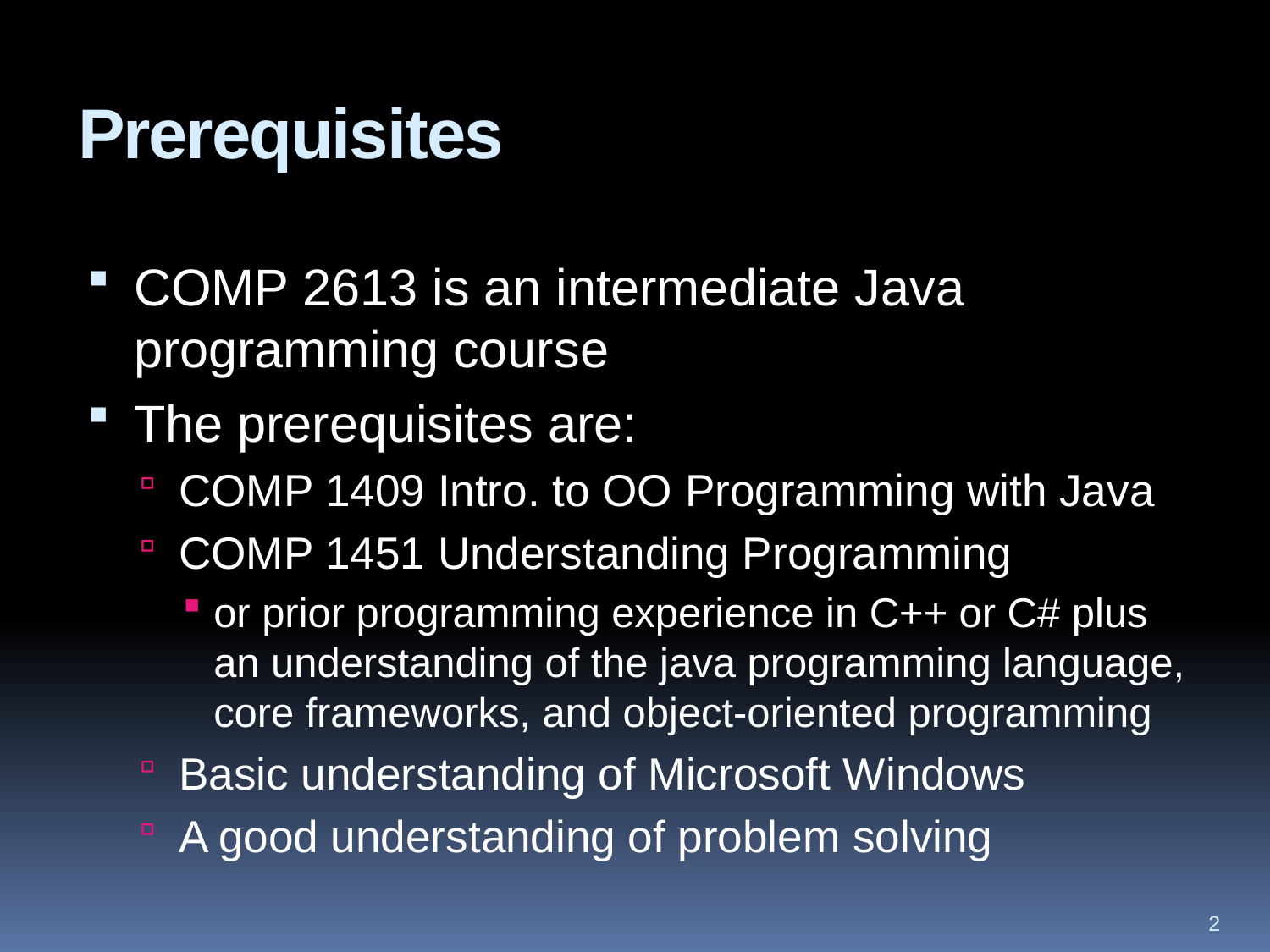

# Prerequisites
COMP 2613 is an intermediate Java programming course
The prerequisites are:
COMP 1409 Intro. to OO Programming with Java
COMP 1451 Understanding Programming
or prior programming experience in C++ or C# plus an understanding of the java programming language, core frameworks, and object-oriented programming
Basic understanding of Microsoft Windows
A good understanding of problem solving
2